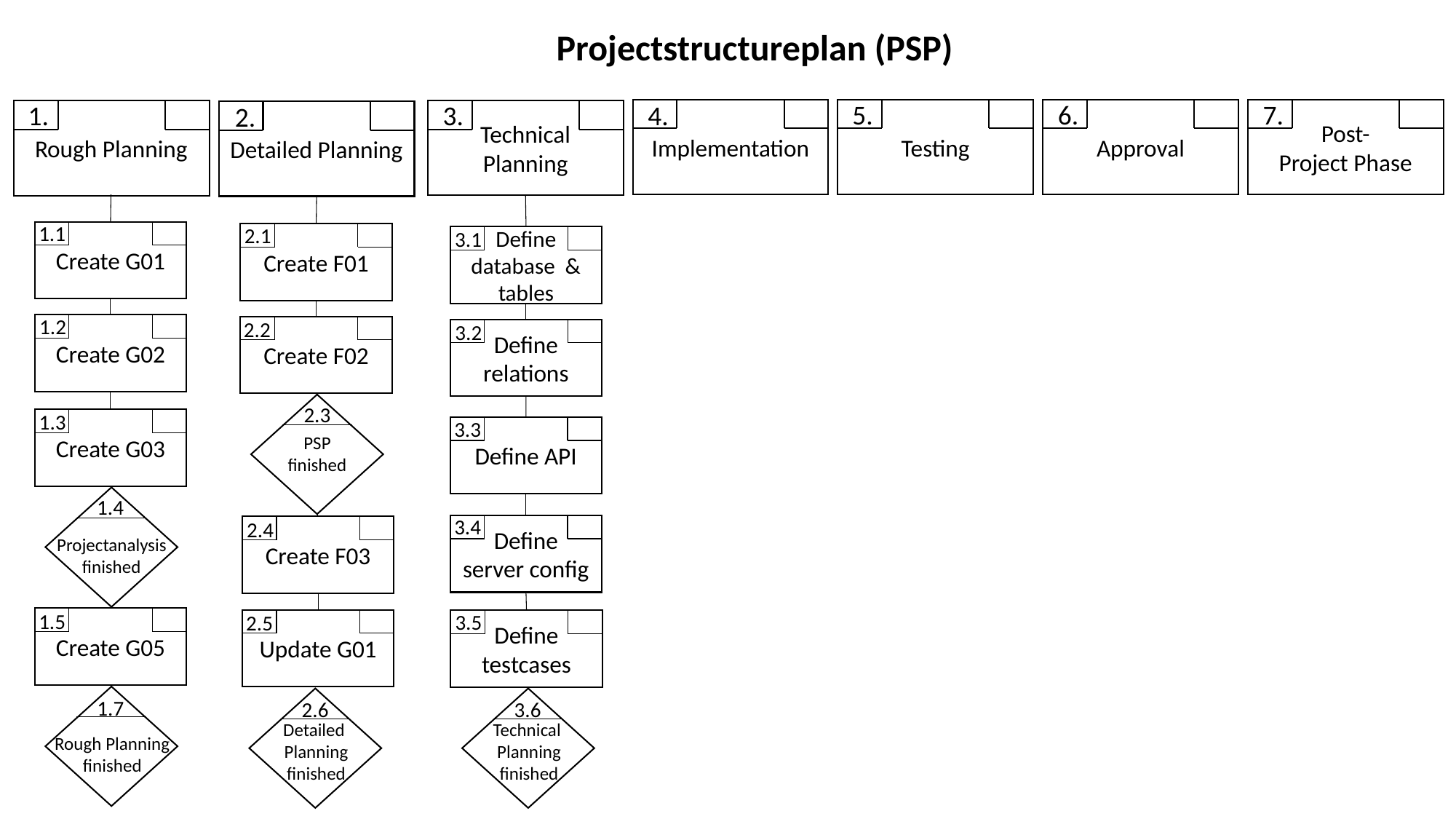

Projectstructureplan (PSP)

6.
7.
5.
1.
3.
4.
2.
Implementation
Testing
Approval
Post-
Project Phase
Technical Planning
Rough Planning
Detailed Planning
1.1
2.1
3.1
Create G01
Create F01
Define database  & tables
1.2
2.2
3.2
Create G02
Create F02
Define relations

PSP
finished
2.3
1.3
Create G03
3.3
Define API

Projectanalysis
finished
1.4
3.4
2.4
Define server config
Create F03
1.5
3.5
2.5
Create G05
Update G01
Define testcases

Rough Planning
finished

Detailed
Planning
finished

Technical
Planning
finished
1.7
3.6
2.6